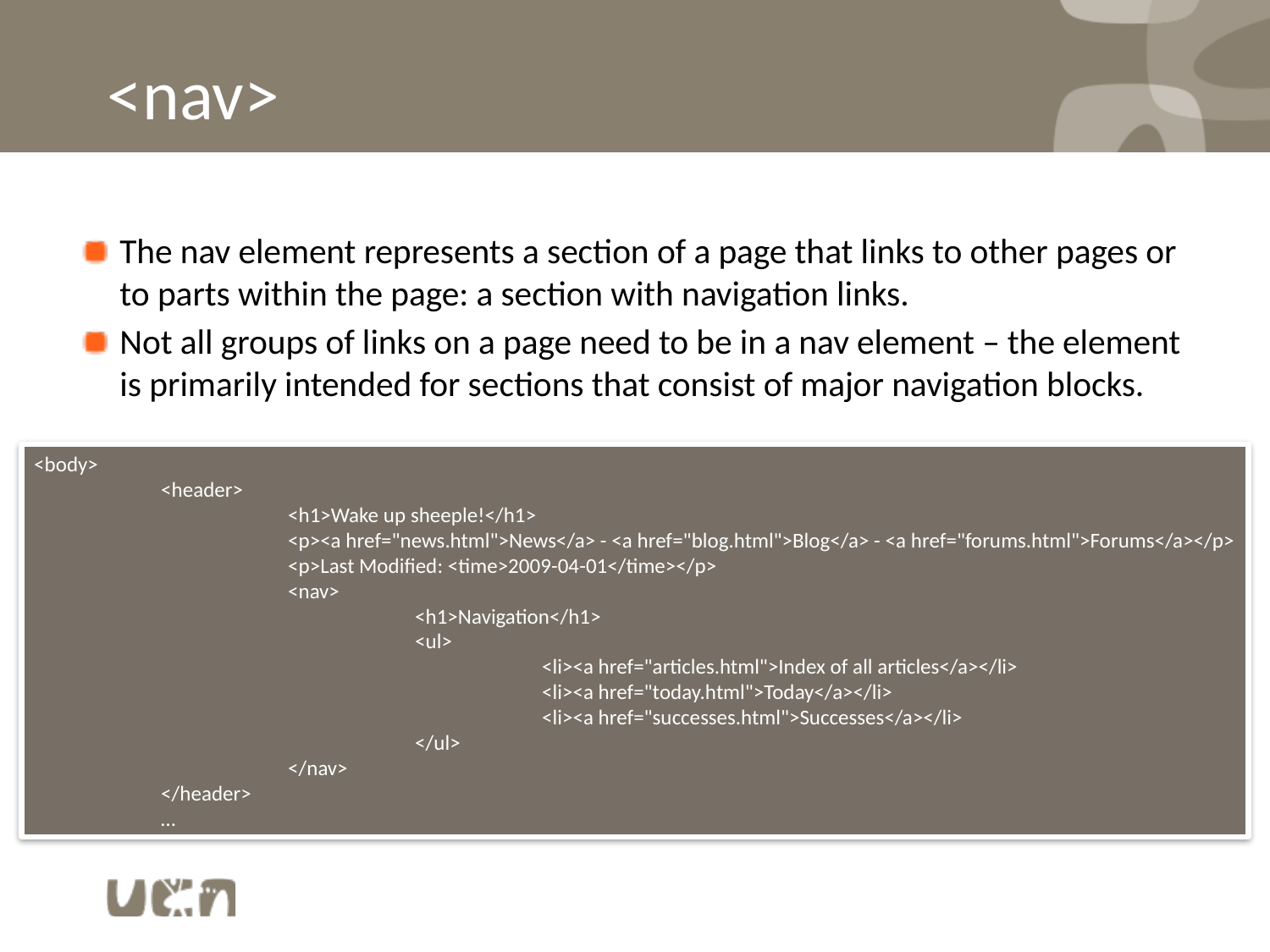

# <nav>
The nav element represents a section of a page that links to other pages or to parts within the page: a section with navigation links.
Not all groups of links on a page need to be in a nav element – the element is primarily intended for sections that consist of major navigation blocks.
<body>
	<header>
		<h1>Wake up sheeple!</h1>
		<p><a href="news.html">News</a> - <a href="blog.html">Blog</a> - <a href="forums.html">Forums</a></p>
		<p>Last Modified: <time>2009-04-01</time></p>
		<nav>
			<h1>Navigation</h1>
			<ul>
				<li><a href="articles.html">Index of all articles</a></li>
				<li><a href="today.html">Today</a></li>
				<li><a href="successes.html">Successes</a></li>
			</ul>
		</nav>
	</header>
	…